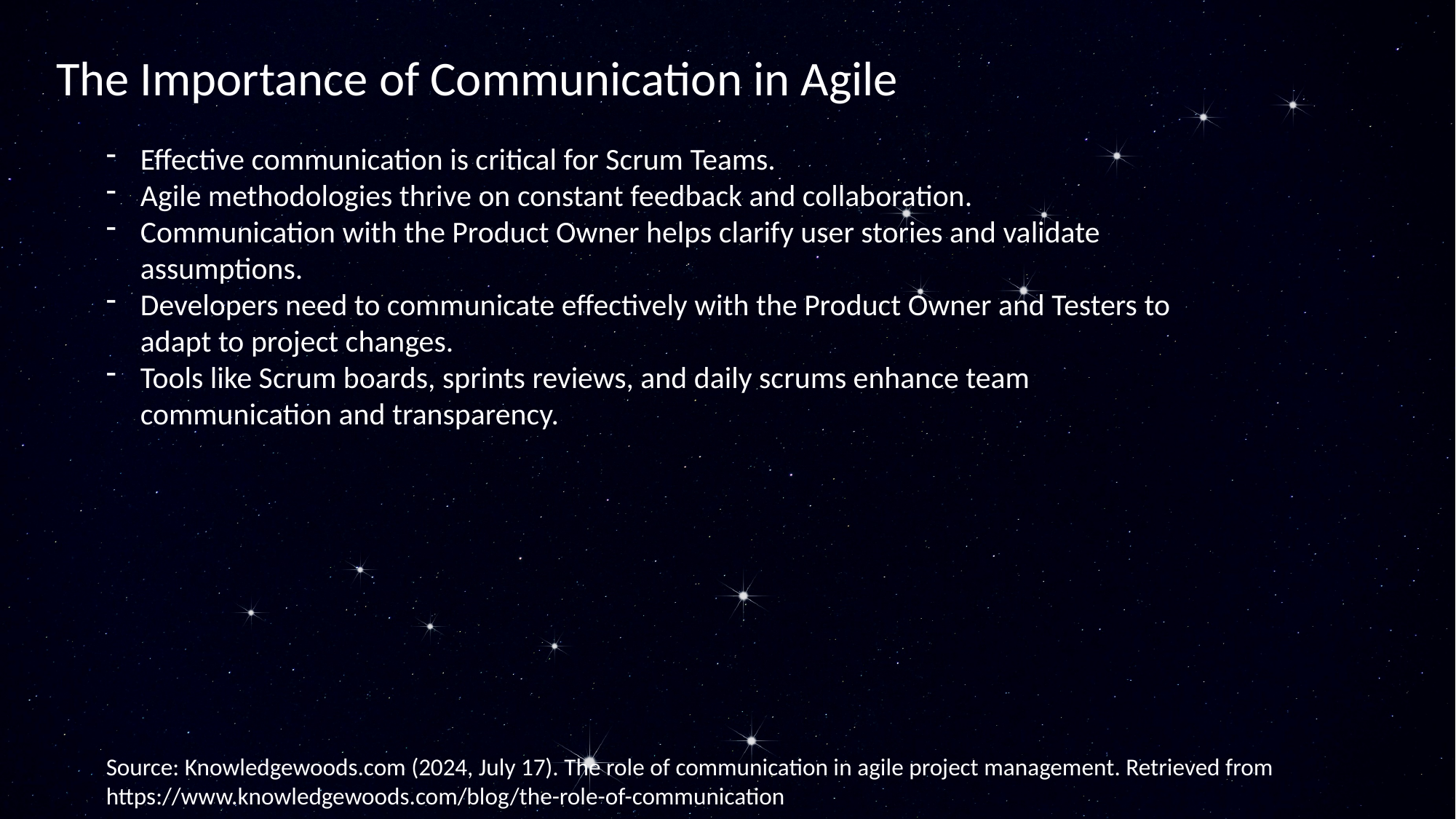

The Importance of Communication in Agile
Effective communication is critical for Scrum Teams.
Agile methodologies thrive on constant feedback and collaboration.
Communication with the Product Owner helps clarify user stories and validate assumptions.
Developers need to communicate effectively with the Product Owner and Testers to adapt to project changes.
Tools like Scrum boards, sprints reviews, and daily scrums enhance team communication and transparency.
Source: Knowledgewoods.com (2024, July 17). The role of communication in agile project management. Retrieved from https://www.knowledgewoods.com/blog/the-role-of-communication